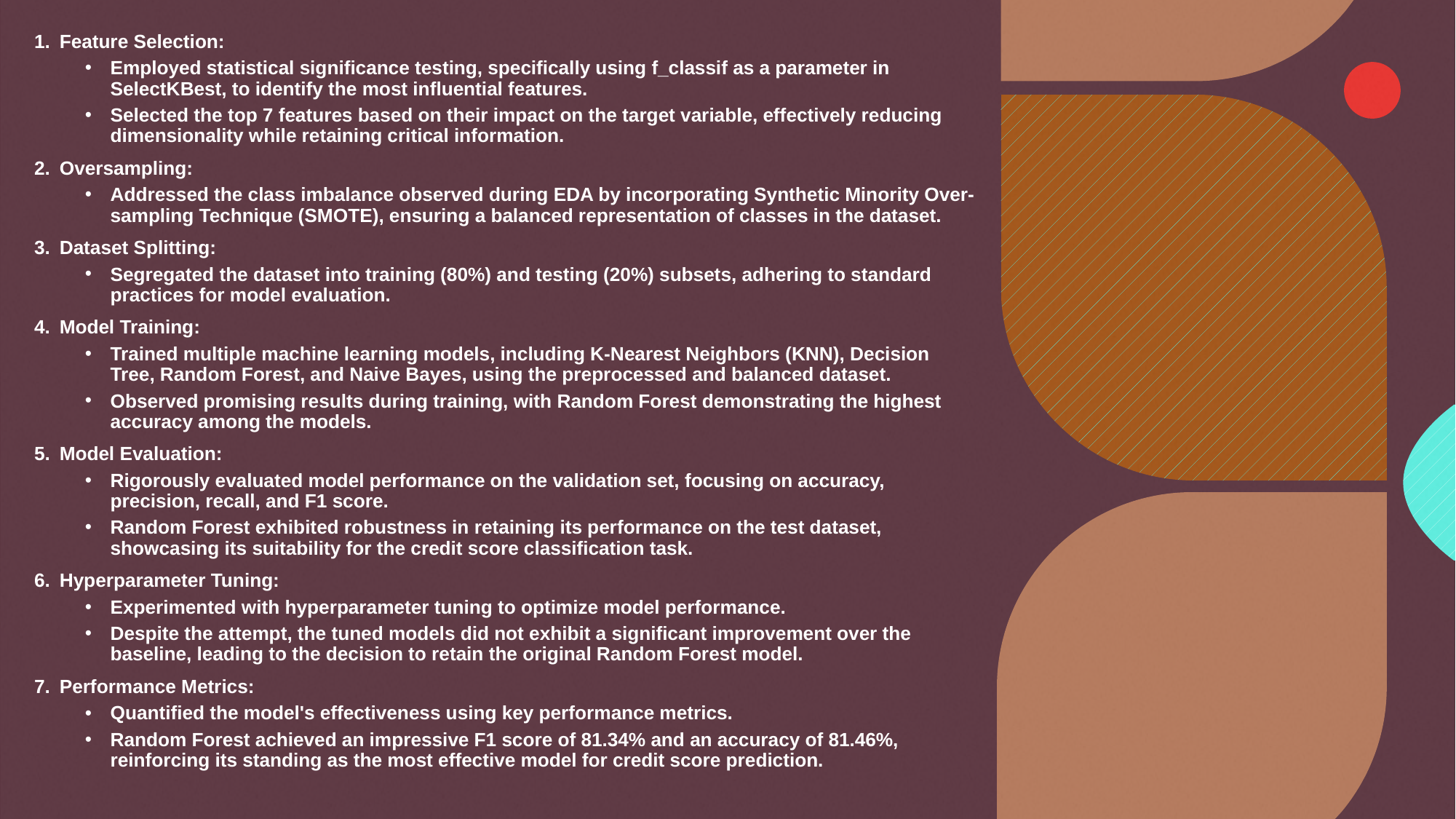

Feature Selection:
Employed statistical significance testing, specifically using f_classif as a parameter in SelectKBest, to identify the most influential features.
Selected the top 7 features based on their impact on the target variable, effectively reducing dimensionality while retaining critical information.
Oversampling:
Addressed the class imbalance observed during EDA by incorporating Synthetic Minority Over-sampling Technique (SMOTE), ensuring a balanced representation of classes in the dataset.
Dataset Splitting:
Segregated the dataset into training (80%) and testing (20%) subsets, adhering to standard practices for model evaluation.
Model Training:
Trained multiple machine learning models, including K-Nearest Neighbors (KNN), Decision Tree, Random Forest, and Naive Bayes, using the preprocessed and balanced dataset.
Observed promising results during training, with Random Forest demonstrating the highest accuracy among the models.
Model Evaluation:
Rigorously evaluated model performance on the validation set, focusing on accuracy, precision, recall, and F1 score.
Random Forest exhibited robustness in retaining its performance on the test dataset, showcasing its suitability for the credit score classification task.
Hyperparameter Tuning:
Experimented with hyperparameter tuning to optimize model performance.
Despite the attempt, the tuned models did not exhibit a significant improvement over the baseline, leading to the decision to retain the original Random Forest model.
Performance Metrics:
Quantified the model's effectiveness using key performance metrics.
Random Forest achieved an impressive F1 score of 81.34% and an accuracy of 81.46%, reinforcing its standing as the most effective model for credit score prediction.